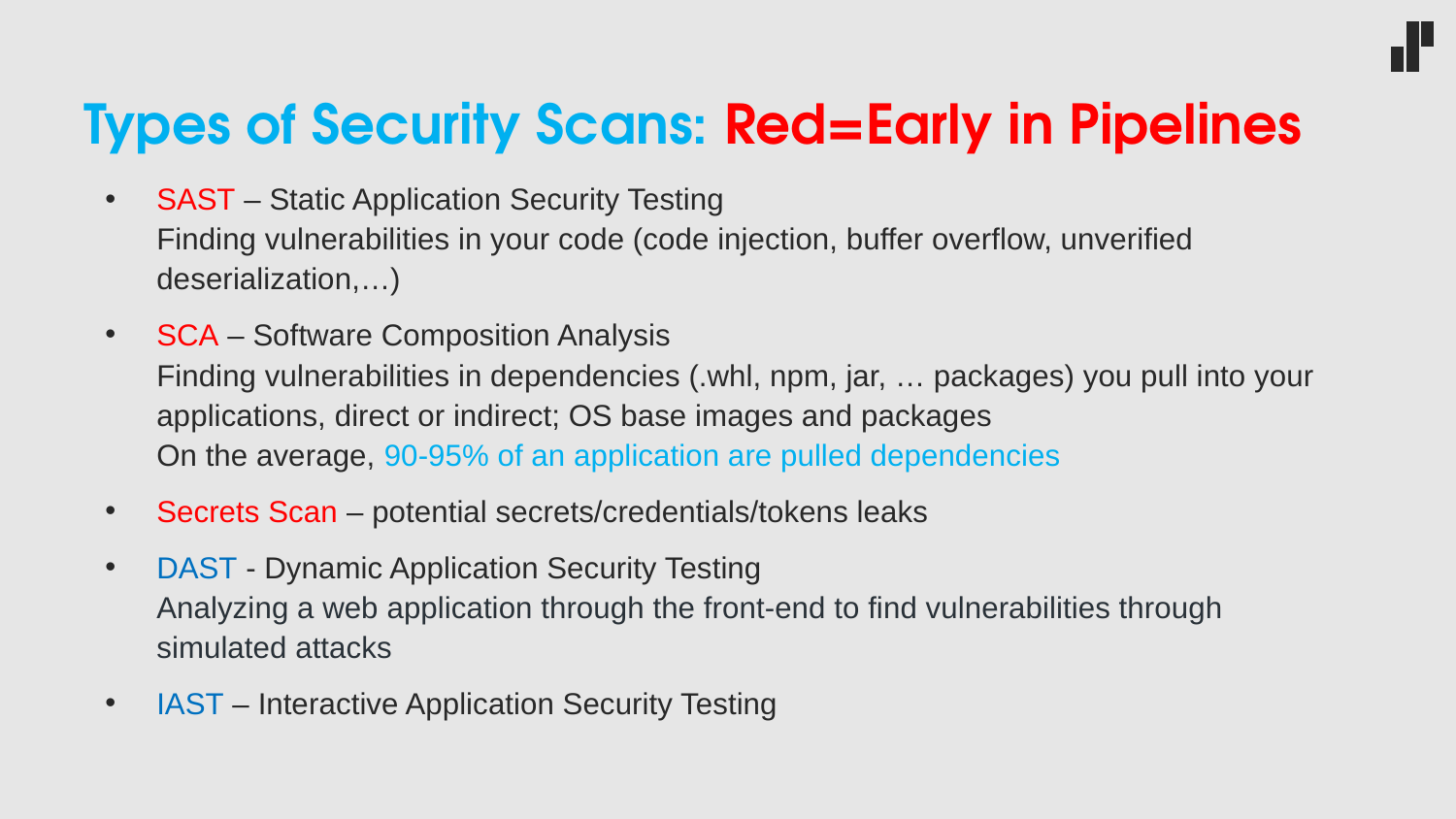

# Types of Security Scans: Red=Early in Pipelines
SAST – Static Application Security Testing
Finding vulnerabilities in your code (code injection, buffer overflow, unverified deserialization,…)
SCA – Software Composition Analysis
Finding vulnerabilities in dependencies (.whl, npm, jar, … packages) you pull into your applications, direct or indirect; OS base images and packages
On the average, 90-95% of an application are pulled dependencies
Secrets Scan – potential secrets/credentials/tokens leaks
DAST - Dynamic Application Security Testing
Analyzing a web application through the front-end to find vulnerabilities through simulated attacks
IAST – Interactive Application Security Testing